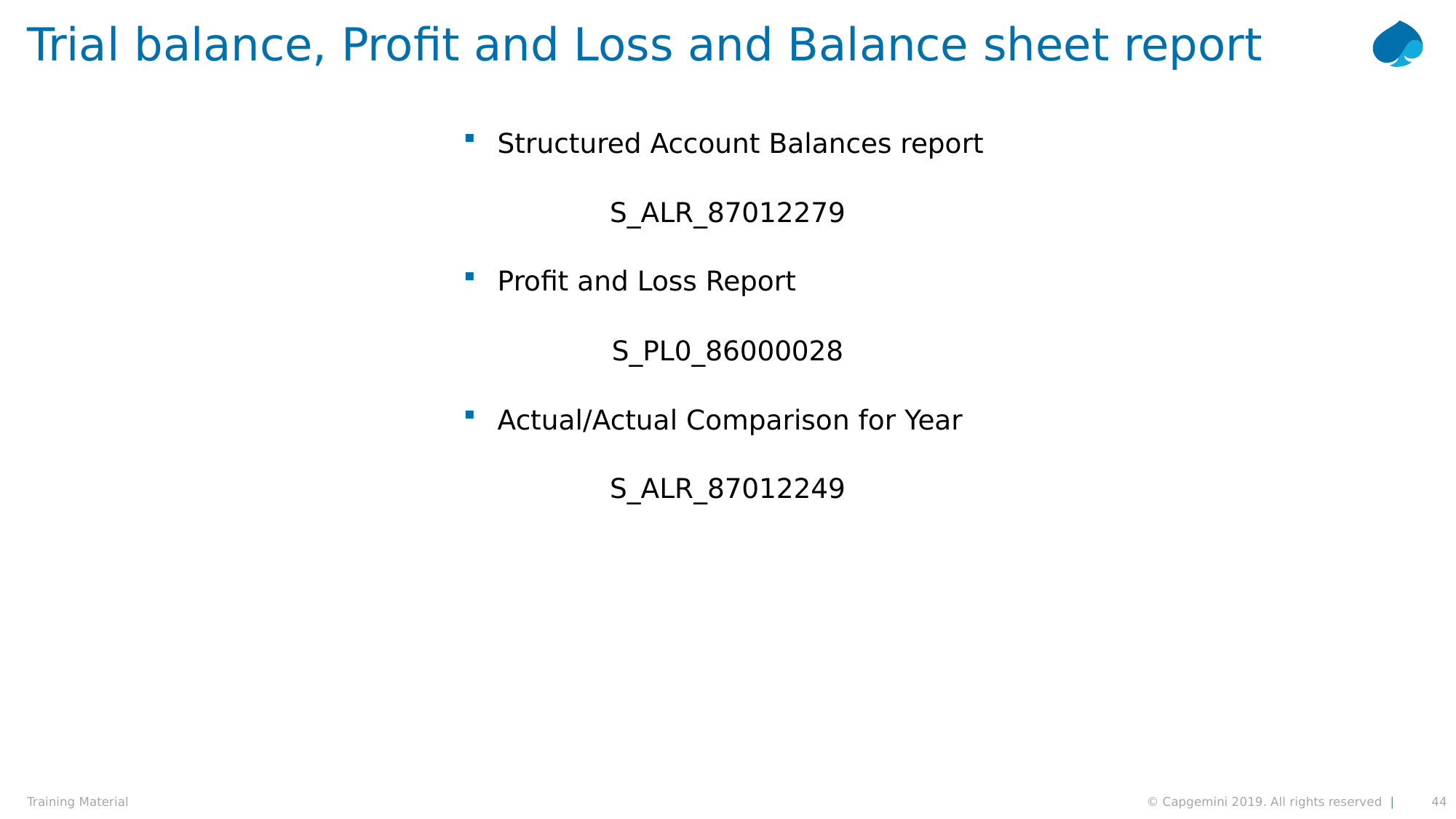

# Trial balance, Profit and Loss and Balance sheet report
Structured Account Balances report
S_ALR_87012279
Profit and Loss Report
S_PL0_86000028
Actual/Actual Comparison for Year
S_ALR_87012249